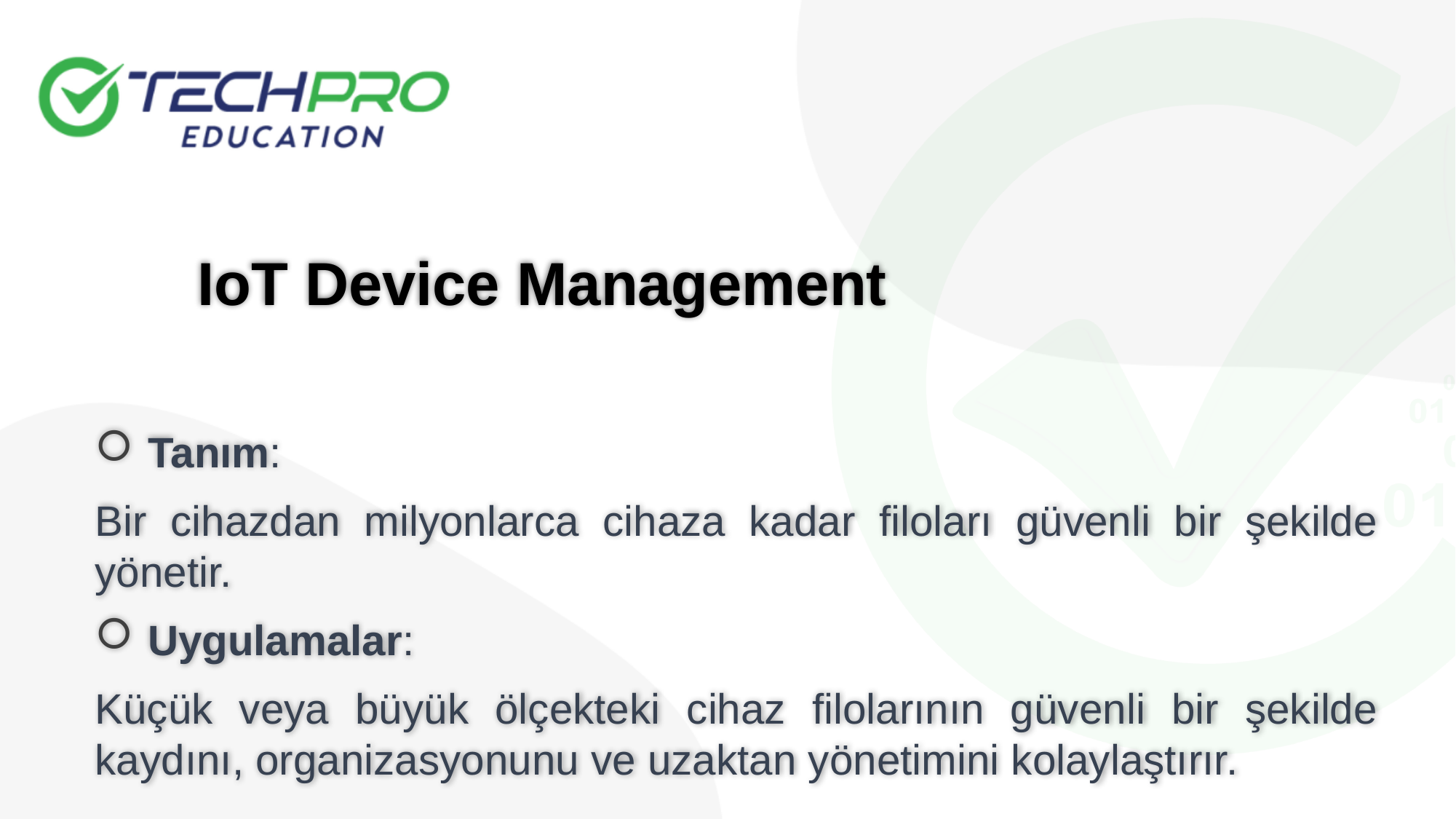

IoT Device Management
 Tanım:
Bir cihazdan milyonlarca cihaza kadar filoları güvenli bir şekilde yönetir.
 Uygulamalar:
Küçük veya büyük ölçekteki cihaz filolarının güvenli bir şekilde kaydını, organizasyonunu ve uzaktan yönetimini kolaylaştırır.